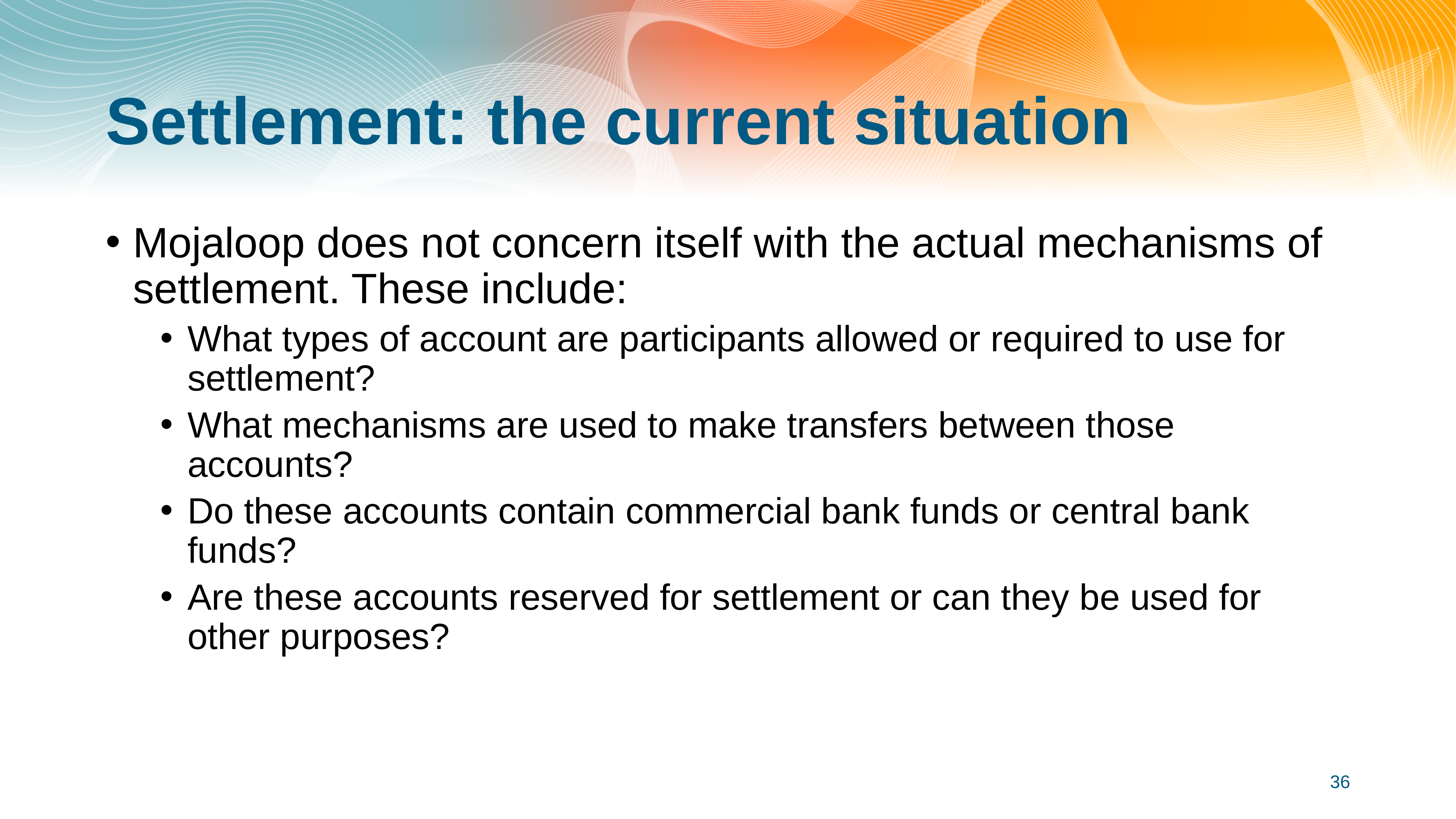

# Settlement: the current situation
Mojaloop does not concern itself with the actual mechanisms of settlement. These include:
What types of account are participants allowed or required to use for settlement?
What mechanisms are used to make transfers between those accounts?
Do these accounts contain commercial bank funds or central bank funds?
Are these accounts reserved for settlement or can they be used for other purposes?

36